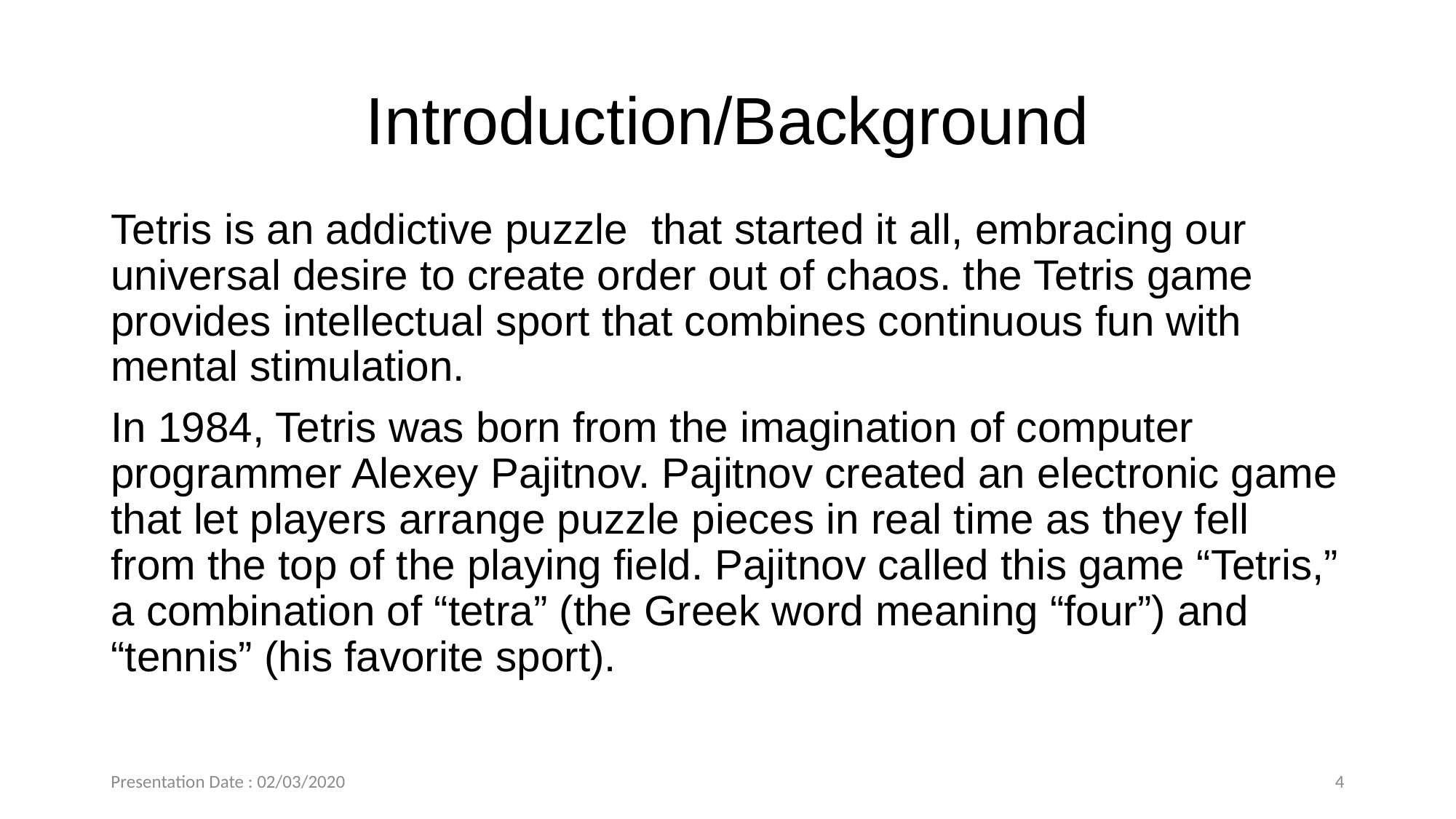

# Introduction/Background
Tetris is an addictive puzzle  that started it all, embracing our universal desire to create order out of chaos. the Tetris game provides intellectual sport that combines continuous fun with mental stimulation.
In 1984, Tetris was born from the imagination of computer programmer Alexey Pajitnov. Pajitnov created an electronic game that let players arrange puzzle pieces in real time as they fell from the top of the playing field. Pajitnov called this game “Tetris,” a combination of “tetra” (the Greek word meaning “four”) and “tennis” (his favorite sport).
Presentation Date : 02/03/2020
4